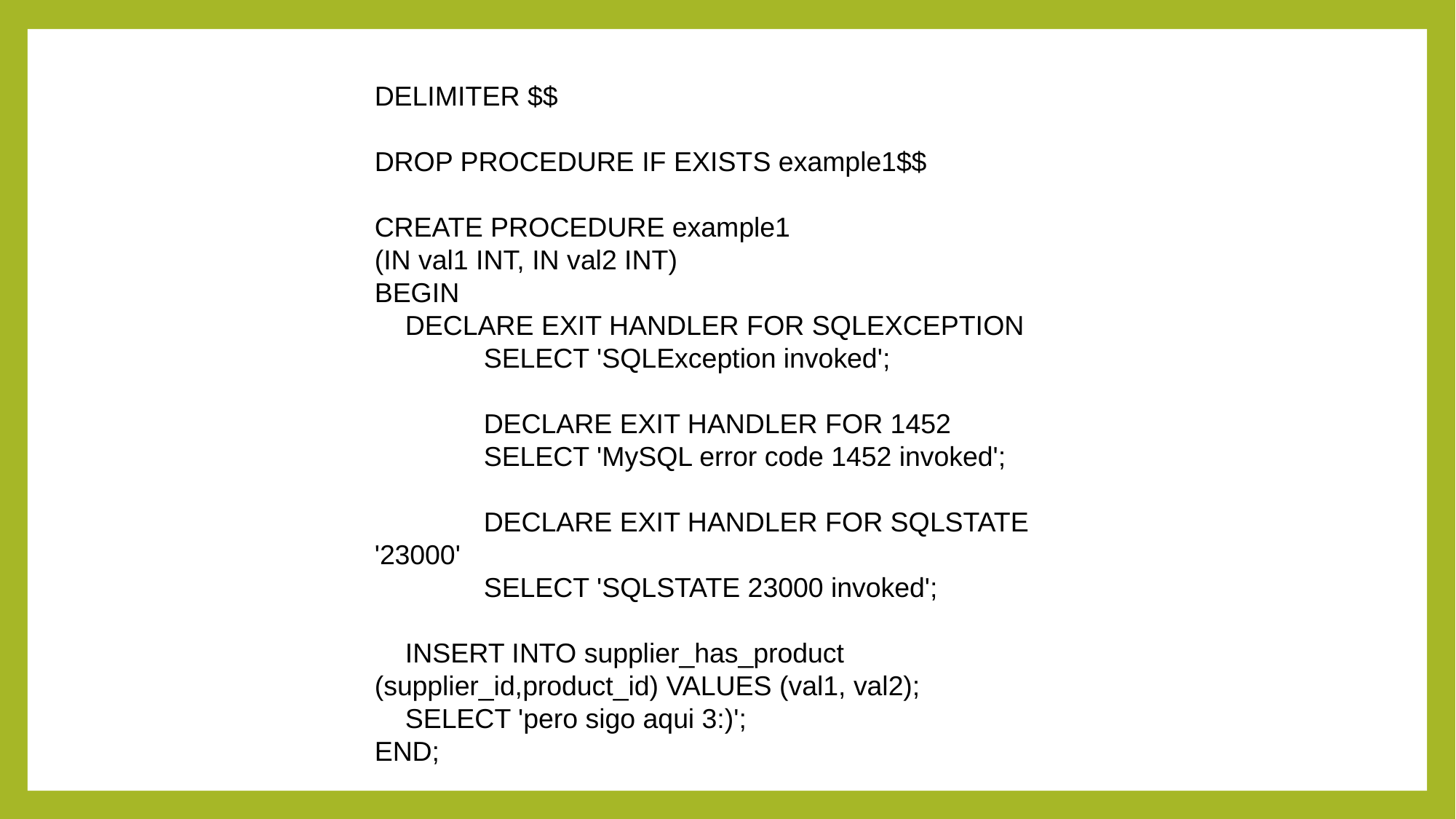

DELIMITER $$

DROP PROCEDURE IF EXISTS example1$$

CREATE PROCEDURE example1
(IN val1 INT, IN val2 INT)
BEGIN
    DECLARE EXIT HANDLER FOR SQLEXCEPTION
 	SELECT 'SQLException invoked';

	DECLARE EXIT HANDLER FOR 1452
   	SELECT 'MySQL error code 1452 invoked';

 	DECLARE EXIT HANDLER FOR SQLSTATE '23000'
 	SELECT 'SQLSTATE 23000 invoked';

    INSERT INTO supplier_has_product (supplier_id,product_id) VALUES (val1, val2);
    SELECT 'pero sigo aqui 3:)';
END;